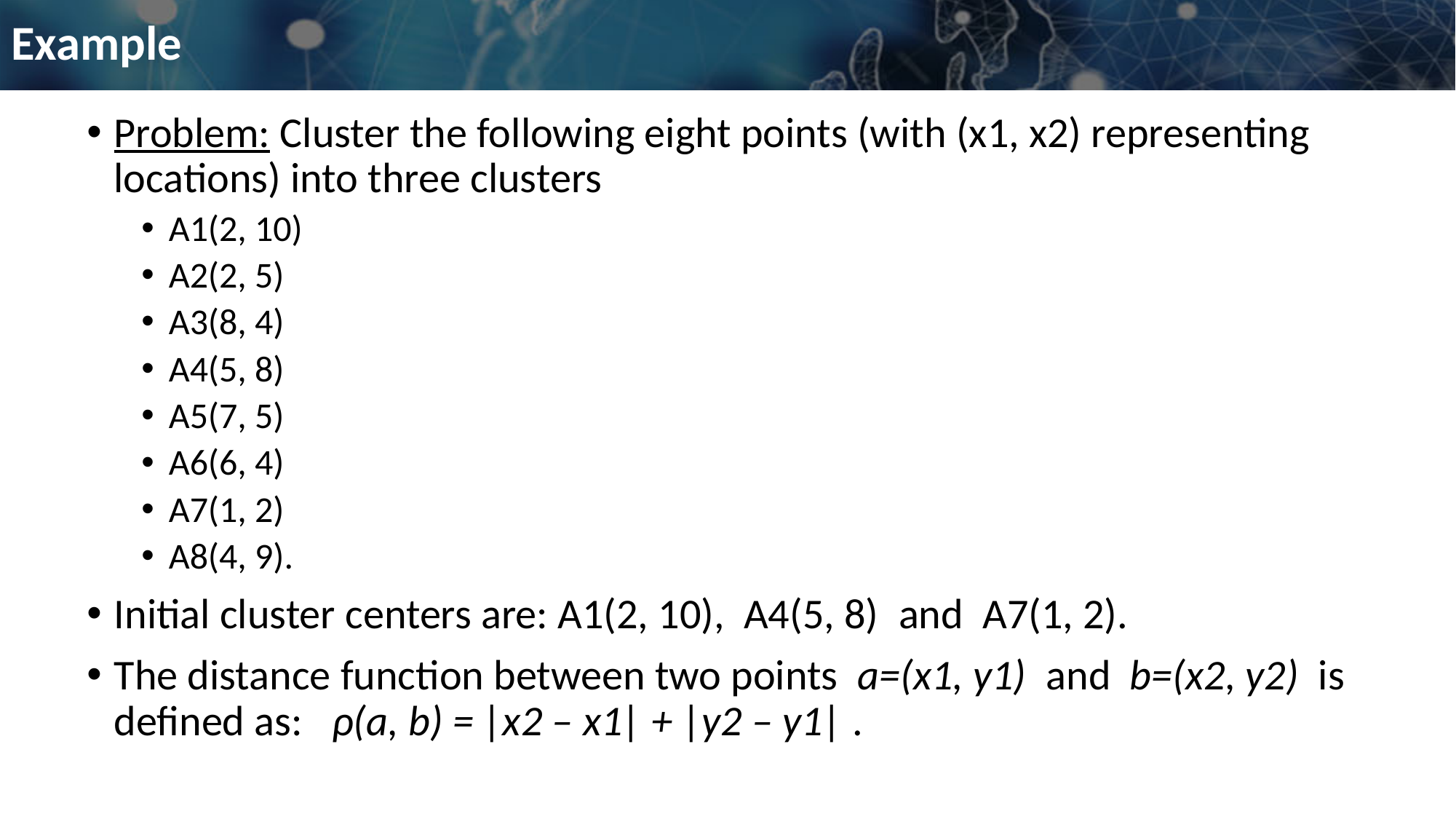

# Example
Problem: Cluster the following eight points (with (x1, x2) representing locations) into three clusters
A1(2, 10)
A2(2, 5)
A3(8, 4)
A4(5, 8)
A5(7, 5)
A6(6, 4)
A7(1, 2)
A8(4, 9).
Initial cluster centers are: A1(2, 10),  A4(5, 8)  and  A7(1, 2).
The distance function between two points  a=(x1, y1)  and  b=(x2, y2)  is defined as:   ρ(a, b) = |x2 – x1| + |y2 – y1| .